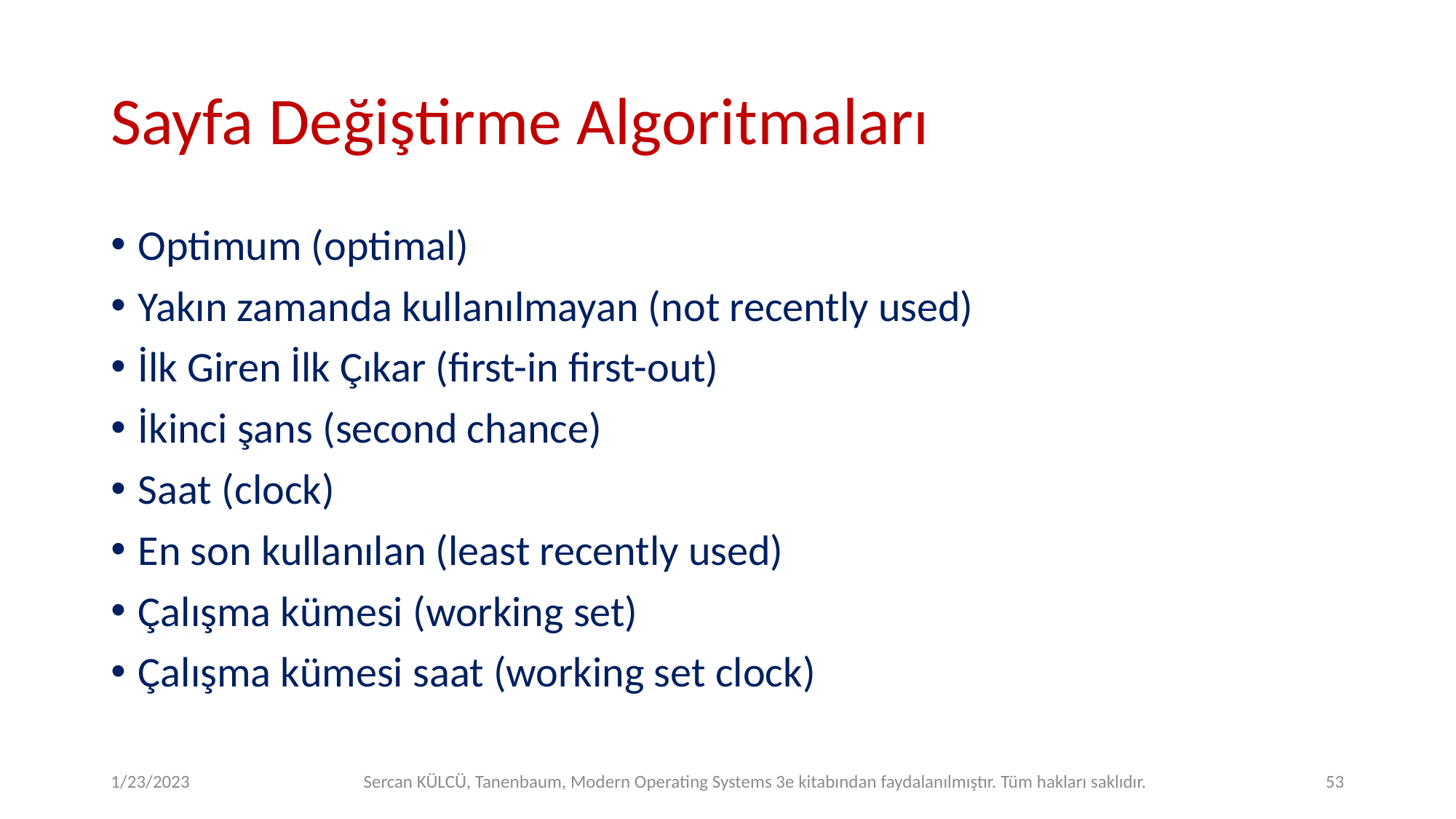

# Sayfa Değiştirme Algoritmaları
Optimum (optimal)
Yakın zamanda kullanılmayan (not recently used)
İlk Giren İlk Çıkar (first-in first-out)
İkinci şans (second chance)
Saat (clock)
En son kullanılan (least recently used)
Çalışma kümesi (working set)
Çalışma kümesi saat (working set clock)
1/23/2023
Sercan KÜLCÜ, Tanenbaum, Modern Operating Systems 3e kitabından faydalanılmıştır. Tüm hakları saklıdır.
53